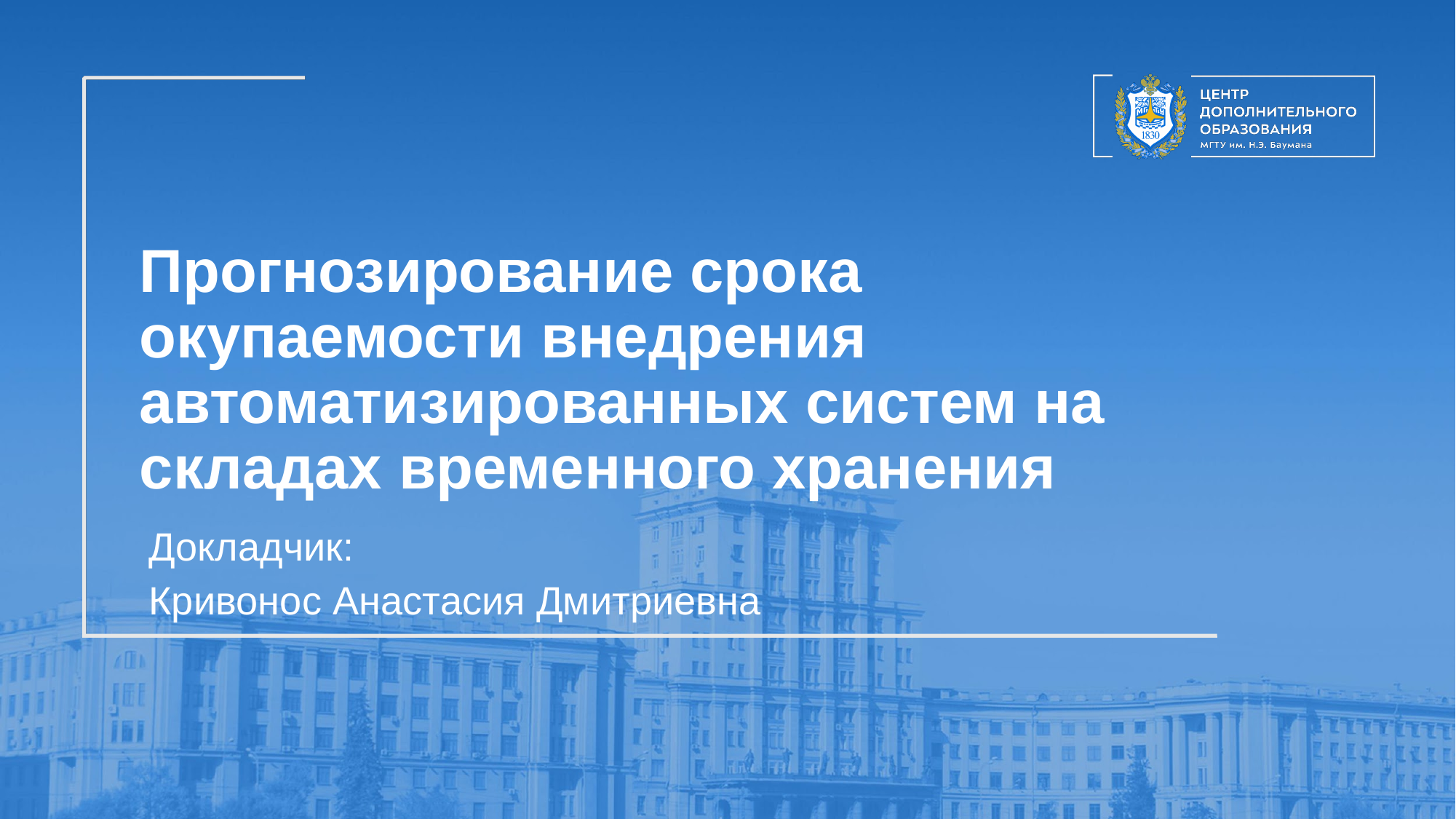

# Прогнозирование срока окупаемости внедрения автоматизированных систем на складах временного хранения
Докладчик:
Кривонос Анастасия Дмитриевна